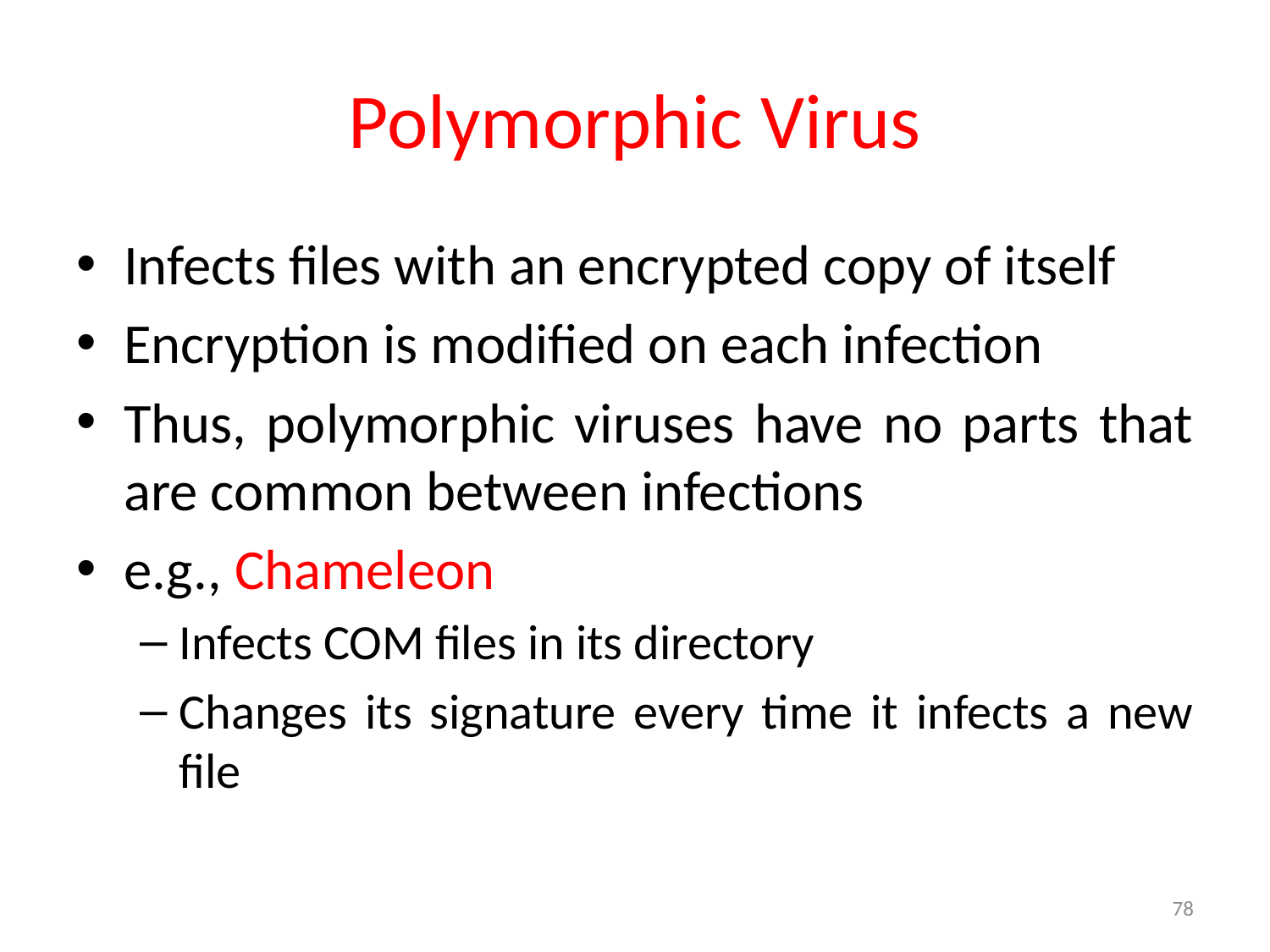

# Polymorphic Virus
Infects files with an encrypted copy of itself
Encryption is modified on each infection
Thus, polymorphic viruses have no parts that are common between infections
e.g., Chameleon
Infects COM files in its directory
Changes its signature every time it infects a new file
78